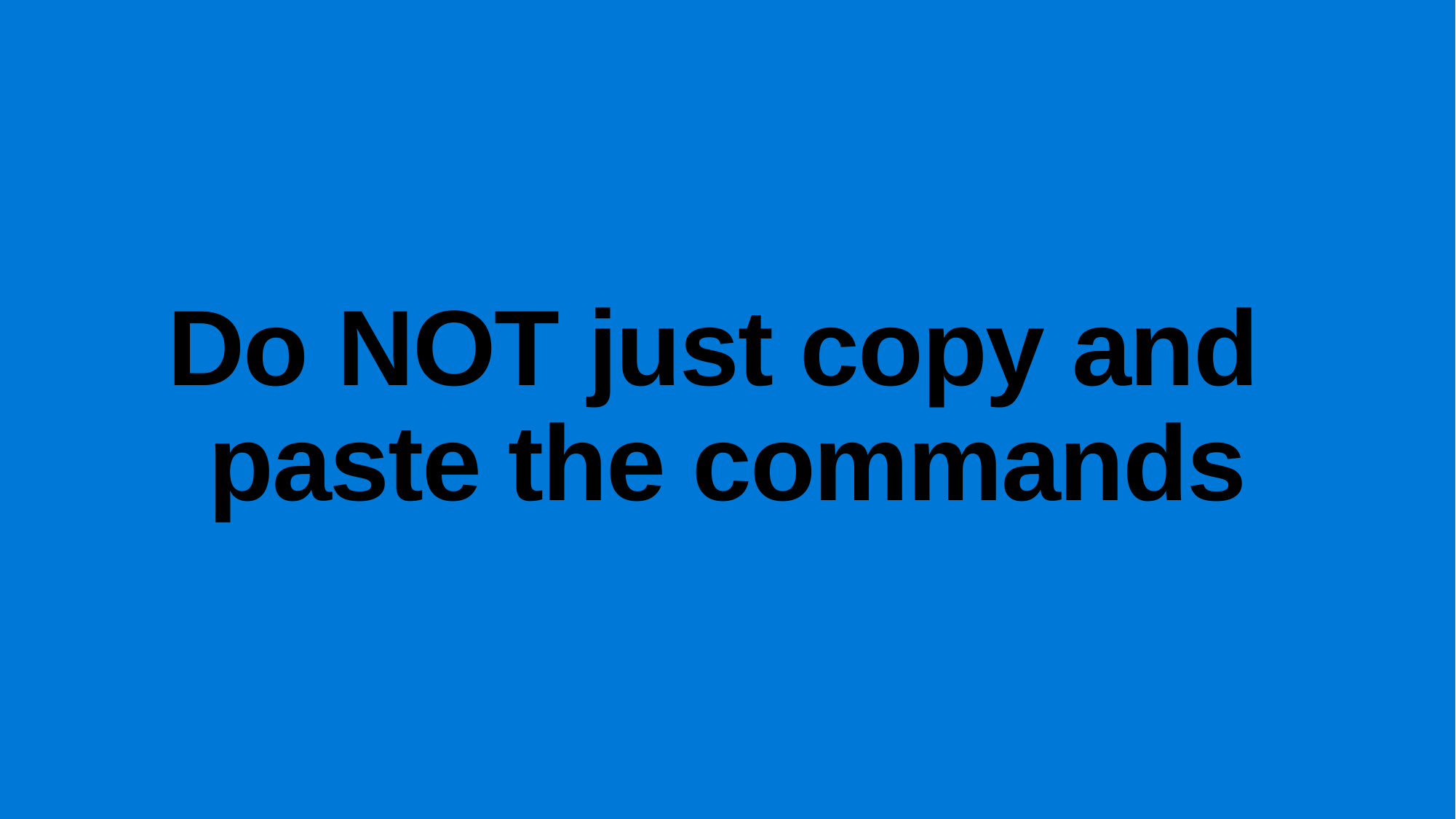

# Do NOT just copy and paste the commands